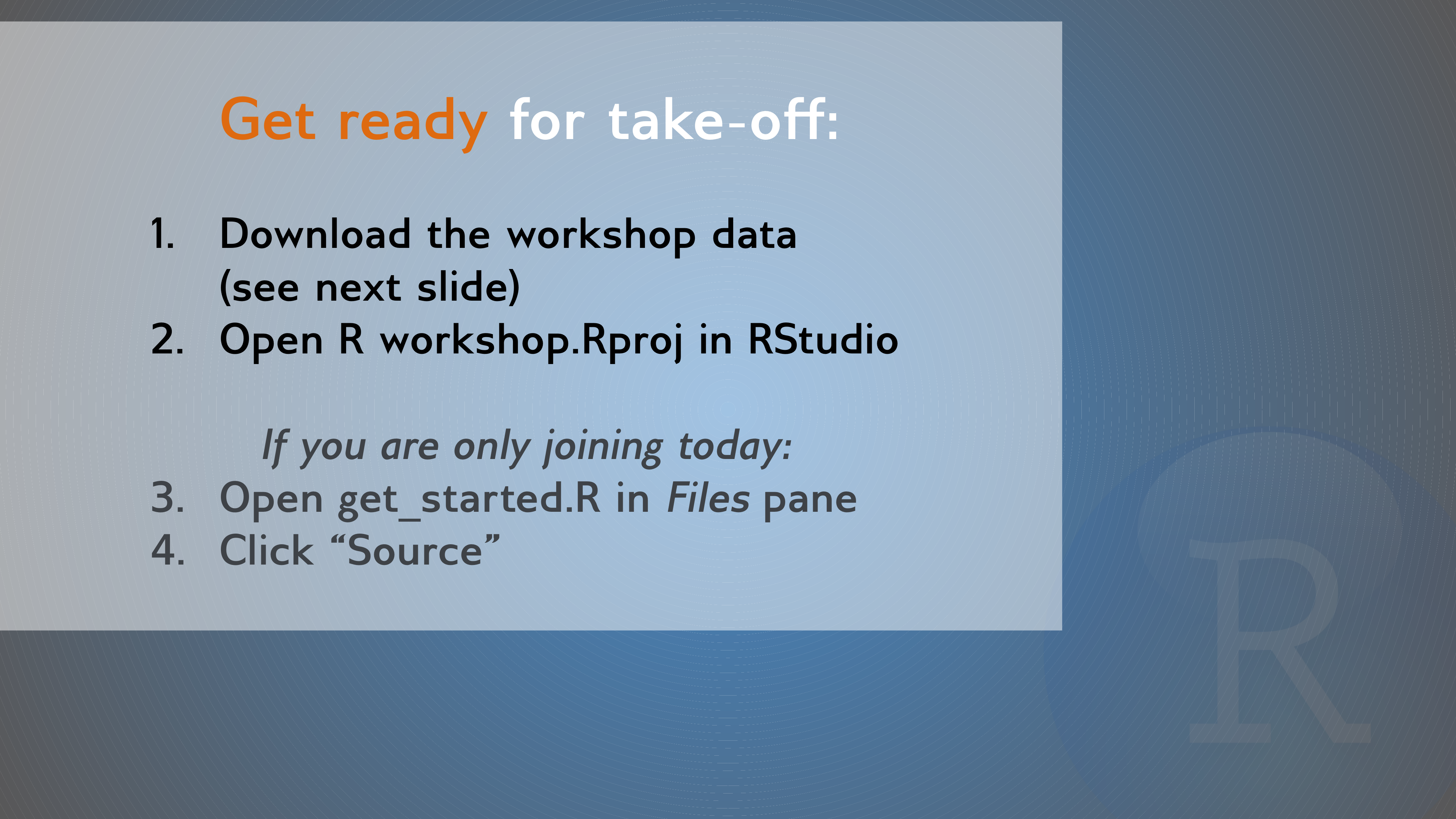

Get ready for take-off:

Download the workshop data
(see next slide)
Open R workshop.Rproj in RStudio

		If you are only joining today:
Open get_started.R in Files pane
Click “Source”